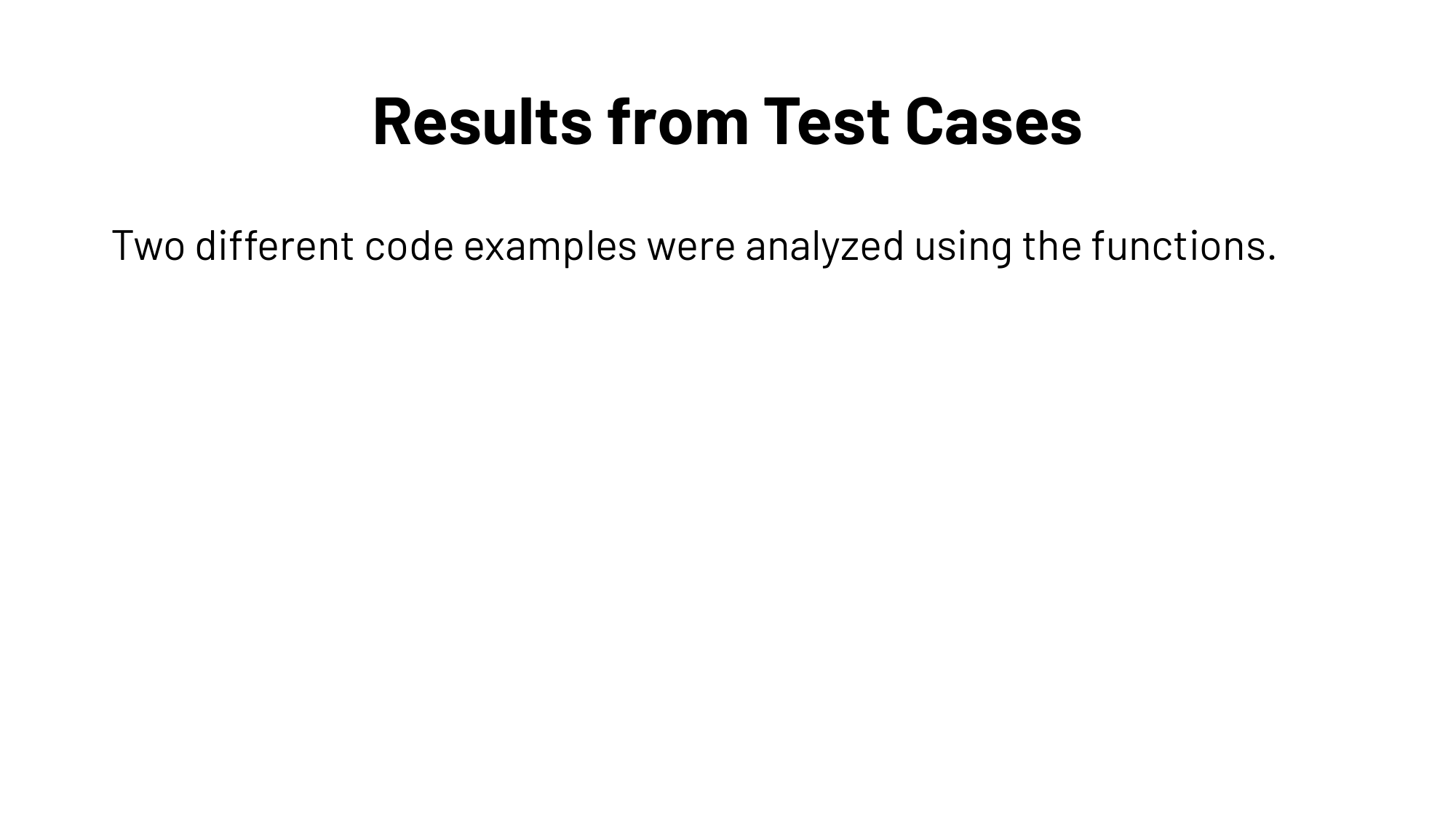

# Results from Test Cases
Two different code examples were analyzed using the functions.